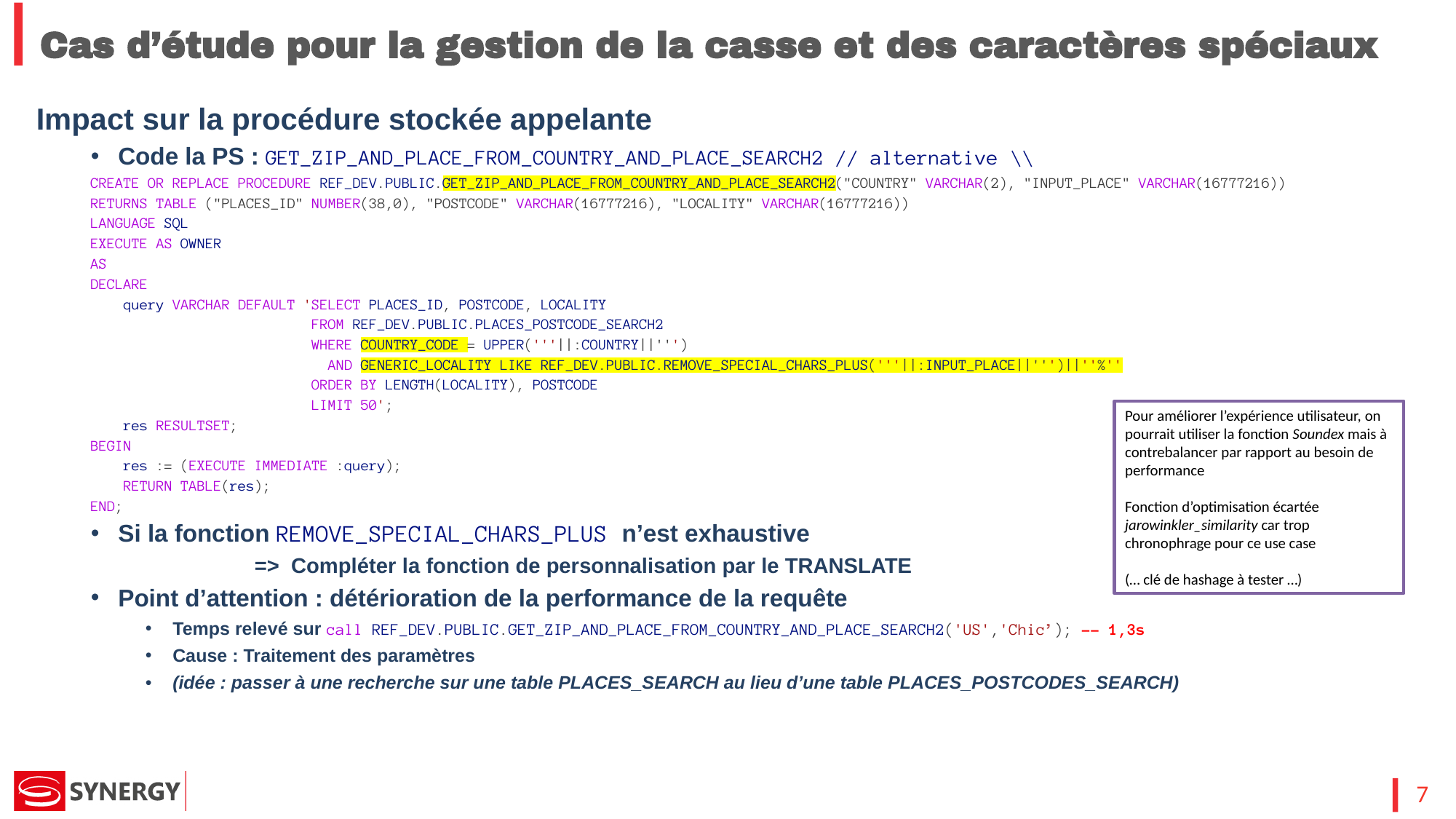

Cas d’étude pour la gestion de la casse et des caractères spéciaux

Impact sur la procédure stockée appelante
Code la PS : GET_ZIP_AND_PLACE_FROM_COUNTRY_AND_PLACE_SEARCH2 // alternative \\
CREATE OR REPLACE PROCEDURE REF_DEV.PUBLIC.GET_ZIP_AND_PLACE_FROM_COUNTRY_AND_PLACE_SEARCH2("COUNTRY" VARCHAR(2), "INPUT_PLACE" VARCHAR(16777216))
RETURNS TABLE ("PLACES_ID" NUMBER(38,0), "POSTCODE" VARCHAR(16777216), "LOCALITY" VARCHAR(16777216))
LANGUAGE SQL
EXECUTE AS OWNER
AS
DECLARE
    query VARCHAR DEFAULT 'SELECT PLACES_ID, POSTCODE, LOCALITY
                           FROM REF_DEV.PUBLIC.PLACES_POSTCODE_SEARCH2
                           WHERE COUNTRY_CODE = UPPER('''||:COUNTRY||''')
                             AND GENERIC_LOCALITY LIKE REF_DEV.PUBLIC.REMOVE_SPECIAL_CHARS_PLUS('''||:INPUT_PLACE||''')||''%''
                           ORDER BY LENGTH(LOCALITY), POSTCODE
                           LIMIT 50';
    res RESULTSET;
BEGIN
    res := (EXECUTE IMMEDIATE :query);
    RETURN TABLE(res);
END;
Si la fonction REMOVE_SPECIAL_CHARS_PLUS n’est exhaustive
	=>  Compléter la fonction de personnalisation par le TRANSLATE
Point d’attention : détérioration de la performance de la requête
Temps relevé sur call REF_DEV.PUBLIC.GET_ZIP_AND_PLACE_FROM_COUNTRY_AND_PLACE_SEARCH2('US','Chic’); -- 1,3s
Cause : Traitement des paramètres
(idée : passer à une recherche sur une table PLACES_SEARCH au lieu d’une table PLACES_POSTCODES_SEARCH)
Pour améliorer l’expérience utilisateur, on pourrait utiliser la fonction Soundex mais à contrebalancer par rapport au besoin de performance

Fonction d’optimisation écartée jarowinkler_similarity car trop chronophrage pour ce use case

(… clé de hashage à tester …)